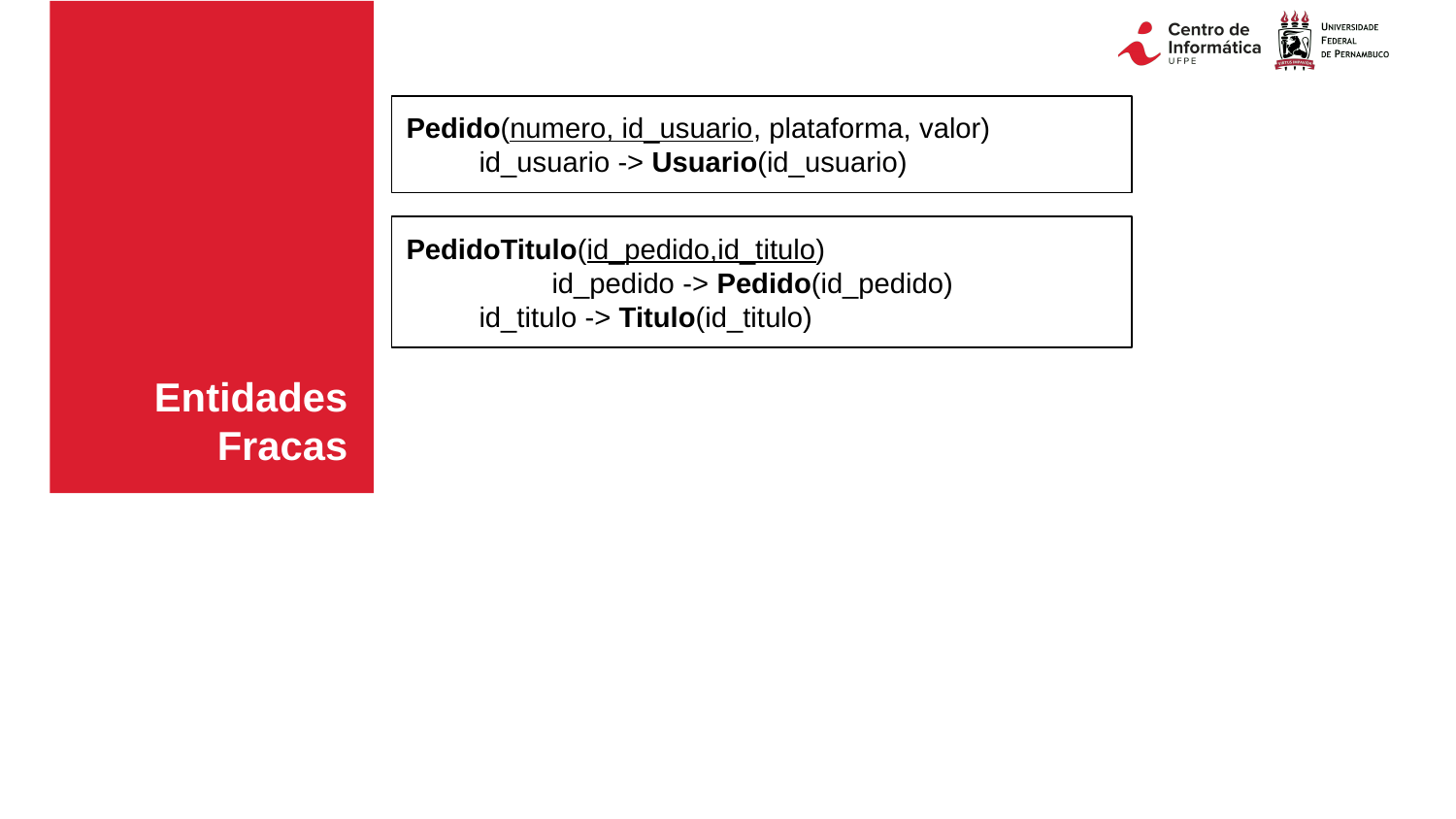

Pedido(numero, id_usuario, plataforma, valor)
id_usuario -> Usuario(id_usuario)
PedidoTitulo(id_pedido,id_titulo)
	id_pedido -> Pedido(id_pedido)
id_titulo -> Titulo(id_titulo)
# Entidades Fracas